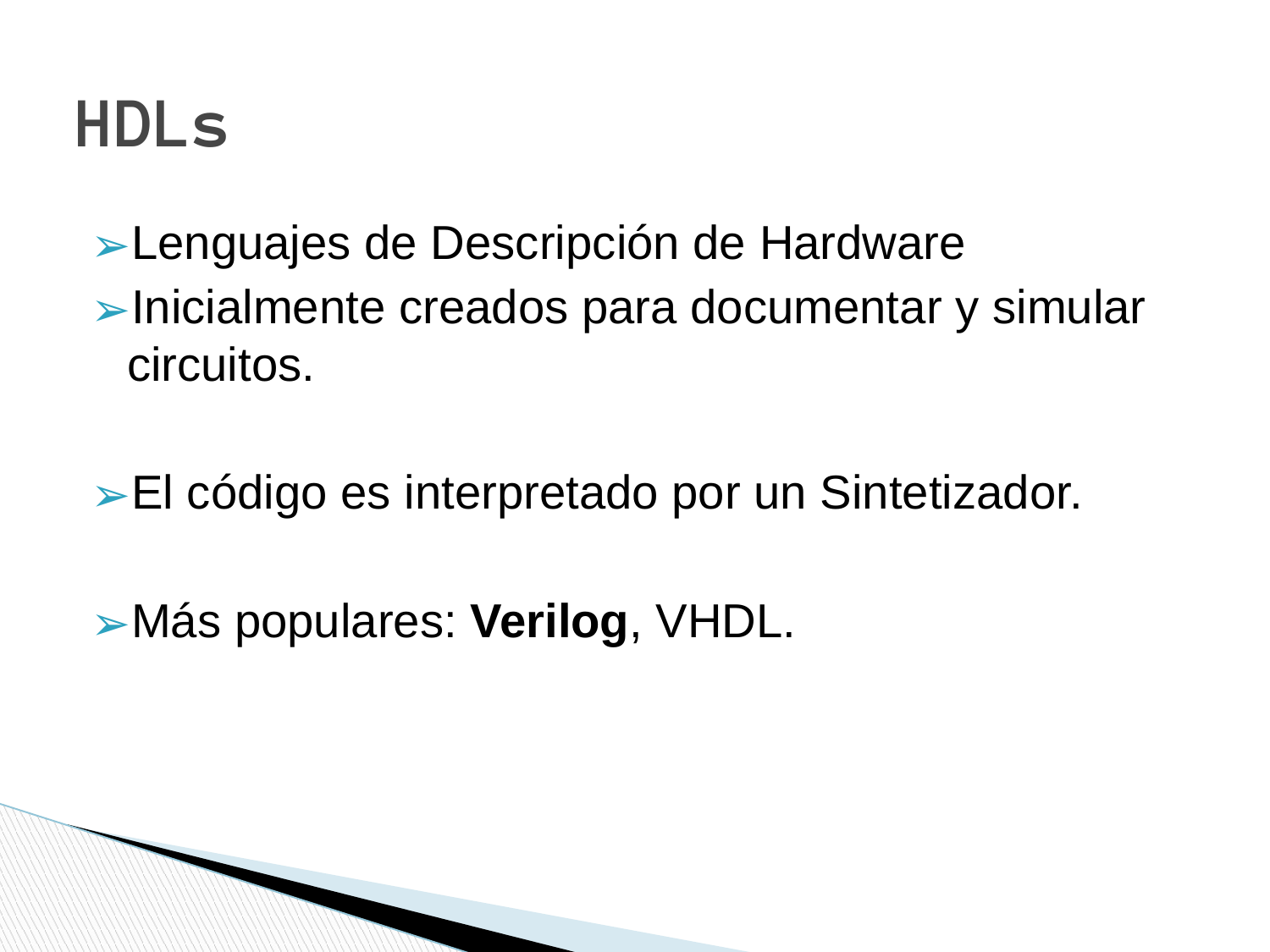

# HDLs
Lenguajes de Descripción de Hardware
Inicialmente creados para documentar y simular circuitos.

El código es interpretado por un Sintetizador.

Más populares: Verilog, VHDL.